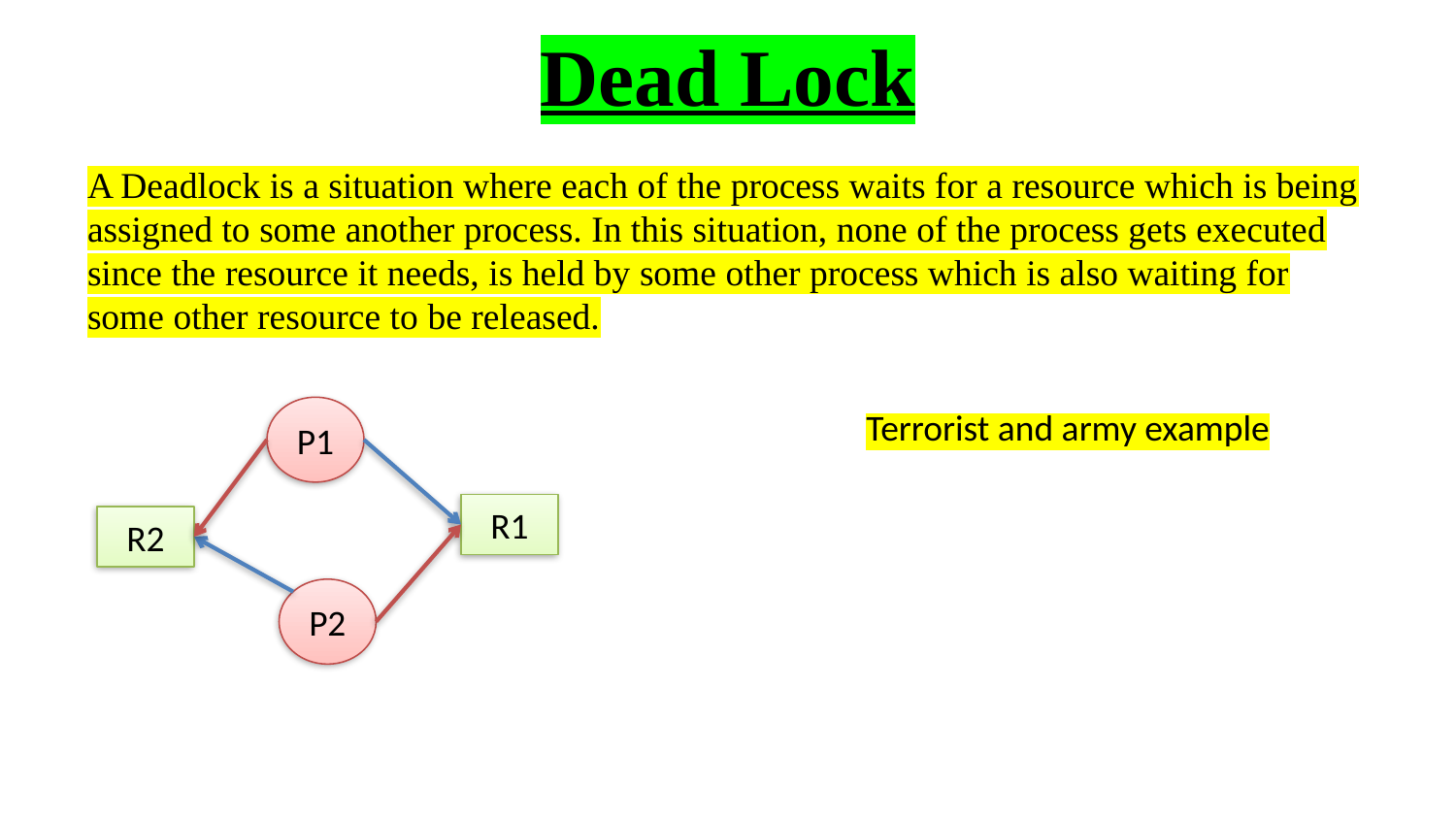

# Dead Lock
A Deadlock is a situation where each of the process waits for a resource which is being assigned to some another process. In this situation, none of the process gets executed since the resource it needs, is held by some other process which is also waiting for some other resource to be released.
P1
Terrorist and army example
R1
R2
P2